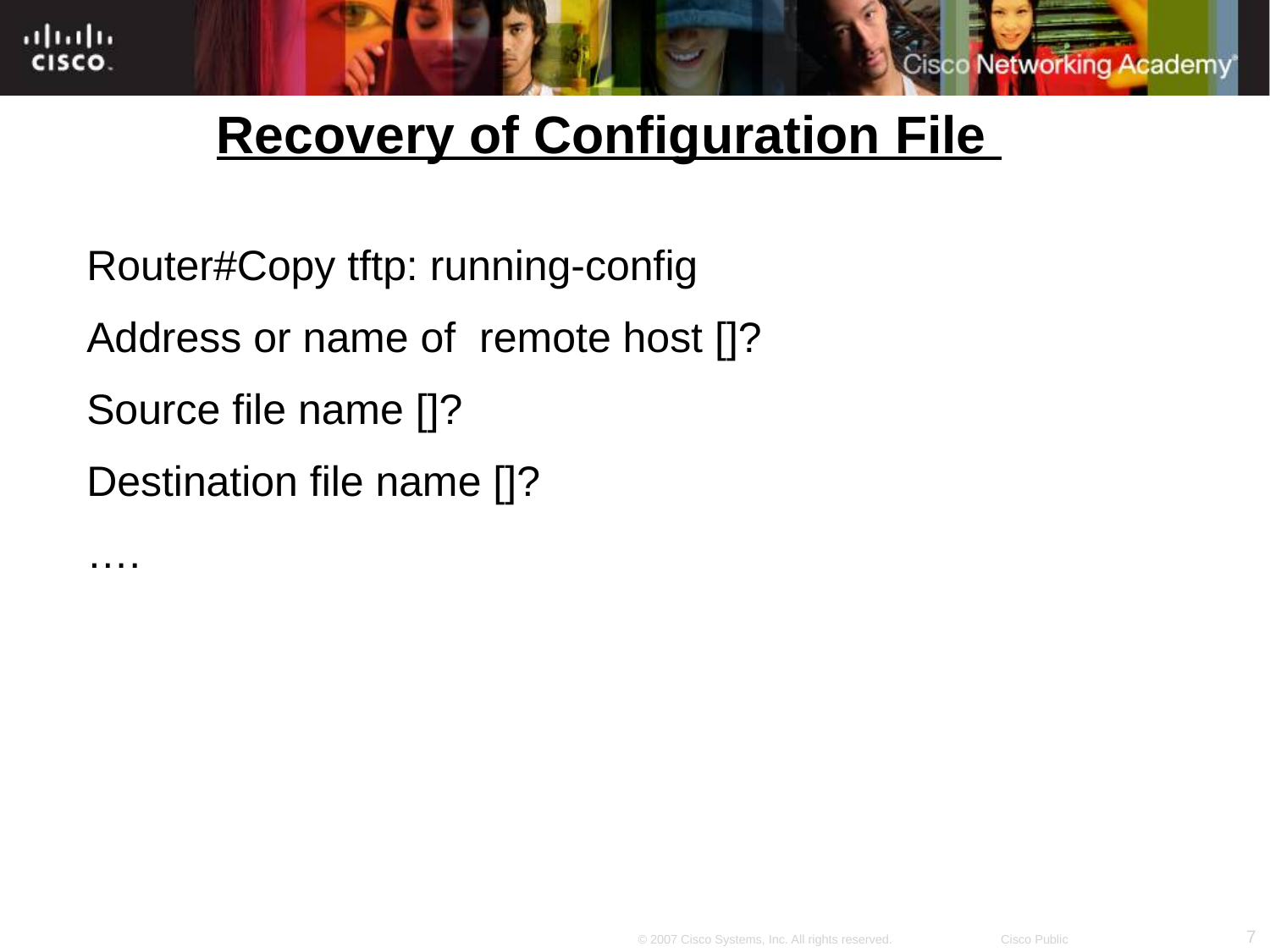

Recovery of Configuration File
Router#Copy tftp: running-config
Address or name of  remote host []?
Source file name []?
Destination file name []?
….